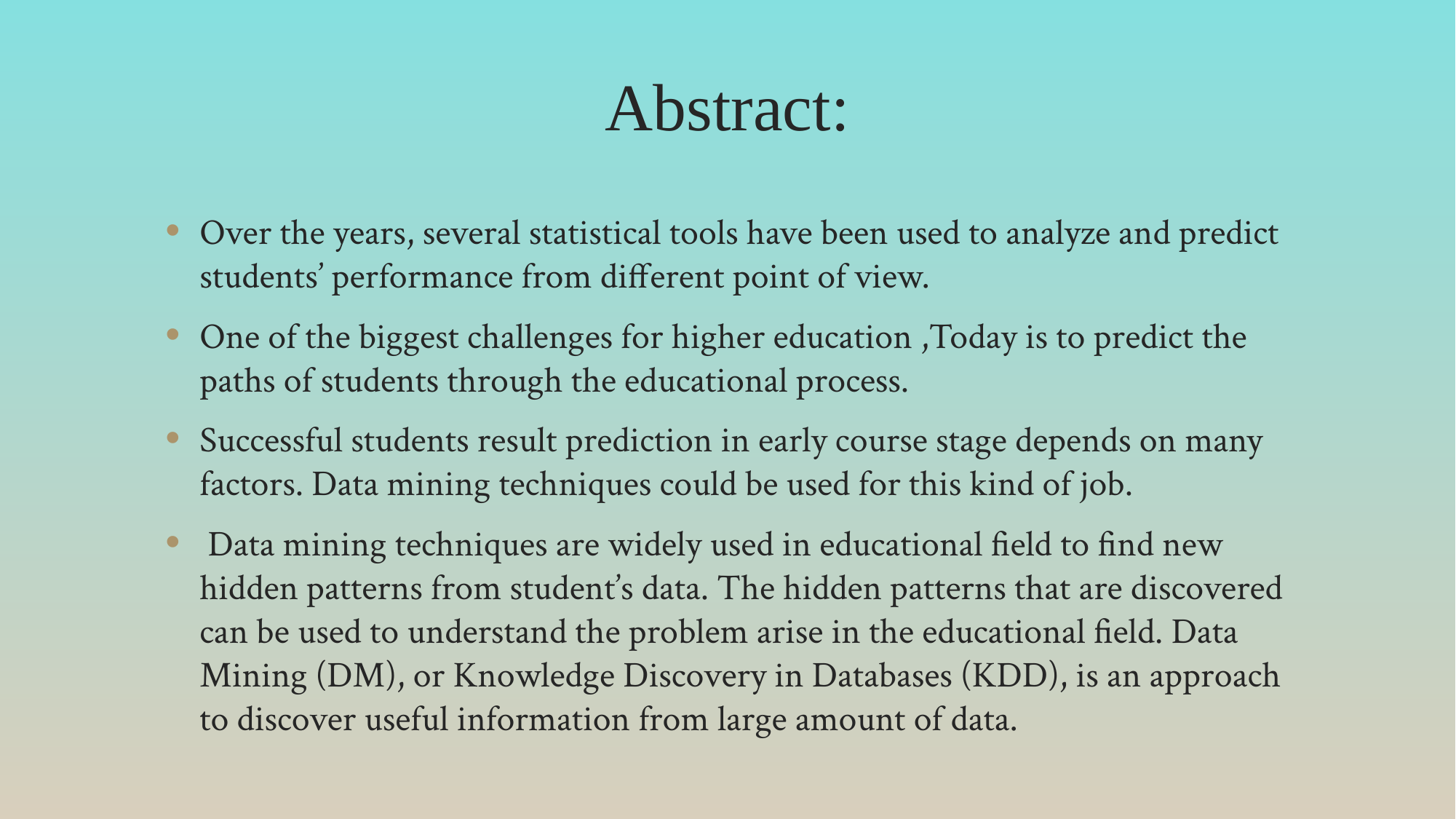

# Abstract:
Over the years, several statistical tools have been used to analyze and predict students’ performance from different point of view.
One of the biggest challenges for higher education ,Today is to predict the paths of students through the educational process.
Successful students result prediction in early course stage depends on many factors. Data mining techniques could be used for this kind of job.
 Data mining techniques are widely used in educational field to find new hidden patterns from student’s data. The hidden patterns that are discovered can be used to understand the problem arise in the educational field. Data Mining (DM), or Knowledge Discovery in Databases (KDD), is an approach to discover useful information from large amount of data.